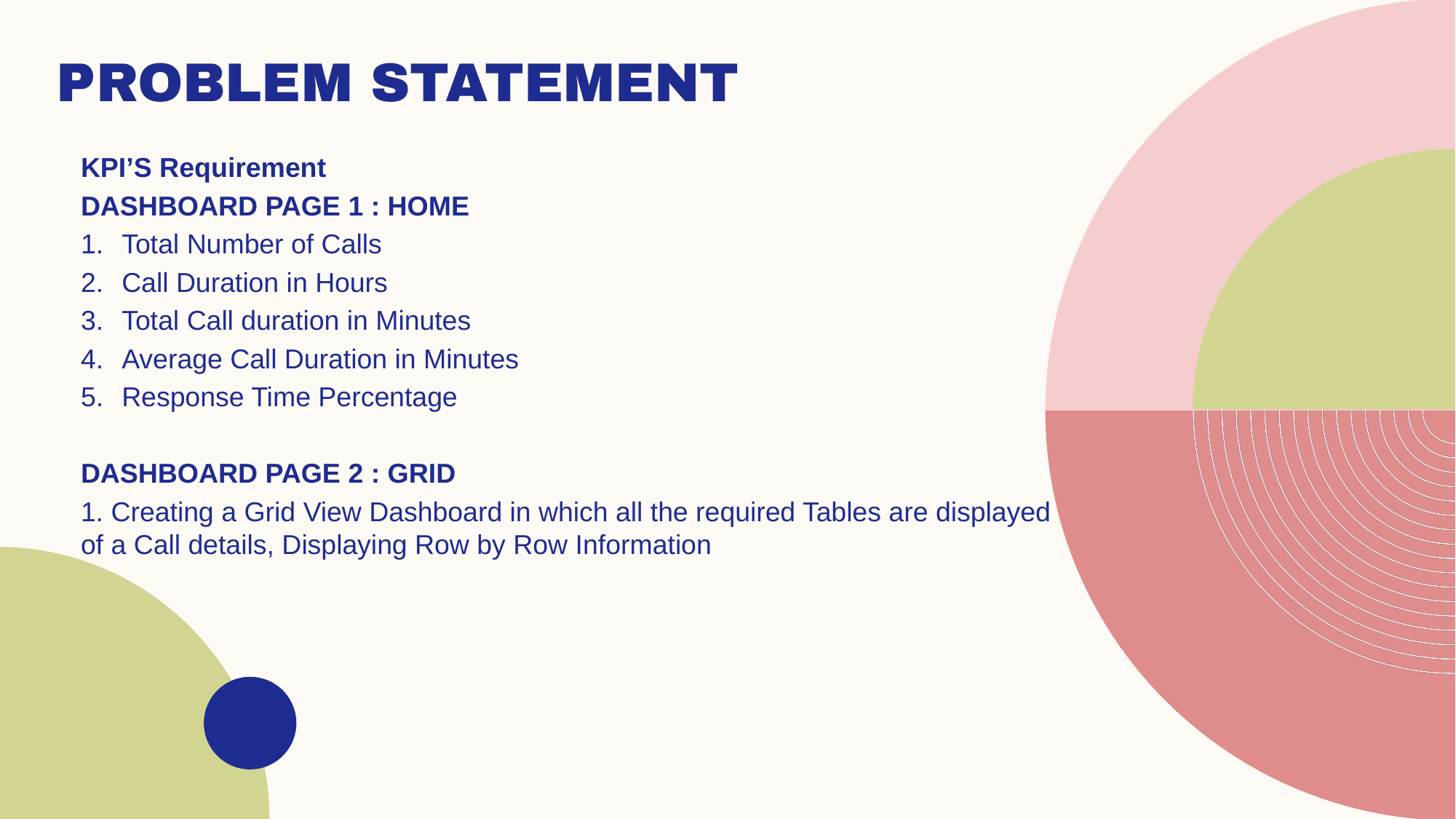

# PROBLEM STATEMENT
KPI’S Requirement
DASHBOARD PAGE 1 : HOME
Total Number of Calls
Call Duration in Hours
Total Call duration in Minutes
Average Call Duration in Minutes
Response Time Percentage

DASHBOARD PAGE 2 : GRID
1. Creating a Grid View Dashboard in which all the required Tables are displayed of a Call details, Displaying Row by Row Information